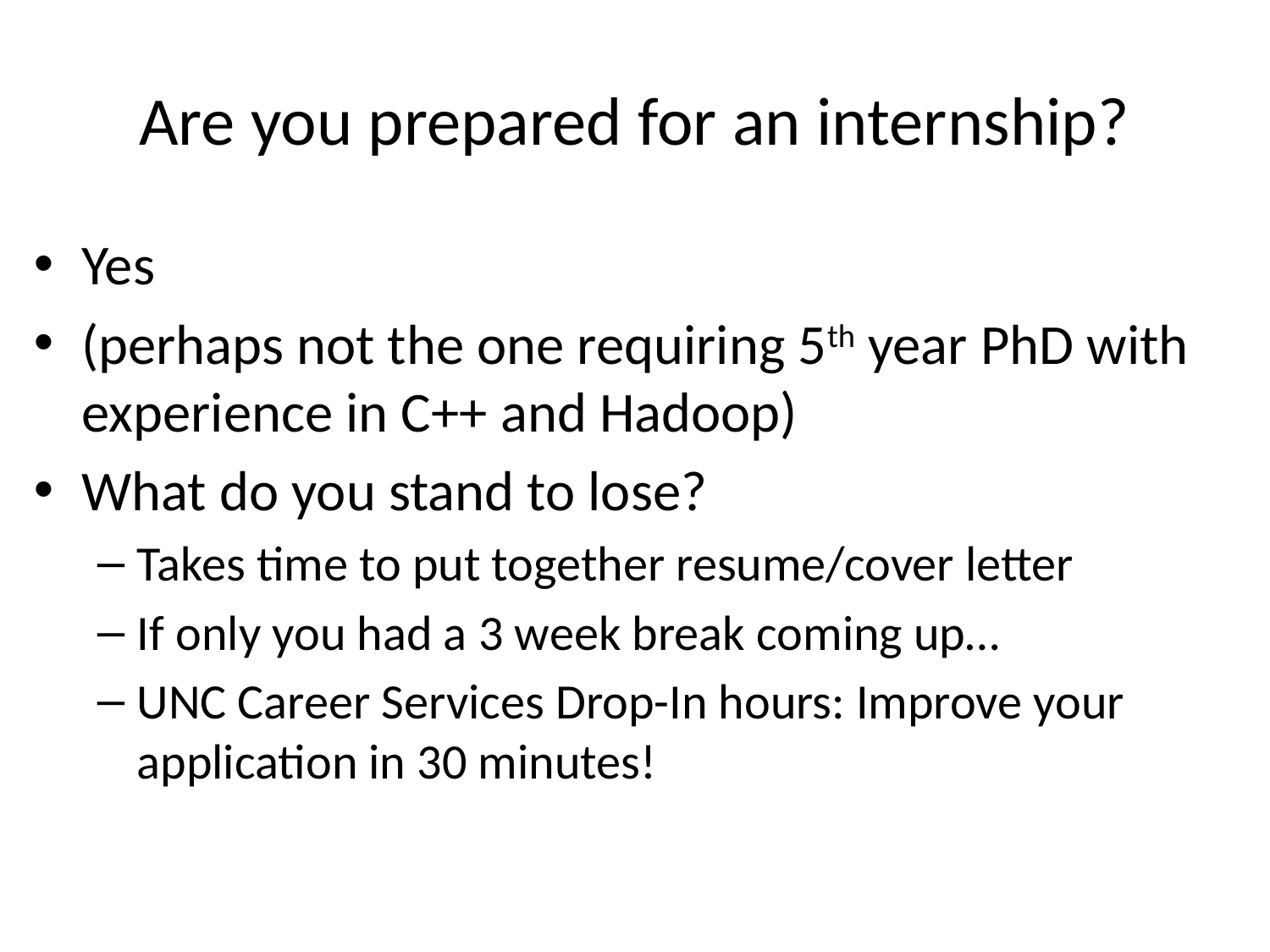

# Are you prepared for an internship?
Yes
(perhaps not the one requiring 5th year PhD with experience in C++ and Hadoop)
What do you stand to lose?
Takes time to put together resume/cover letter
If only you had a 3 week break coming up…
UNC Career Services Drop-In hours: Improve your application in 30 minutes!